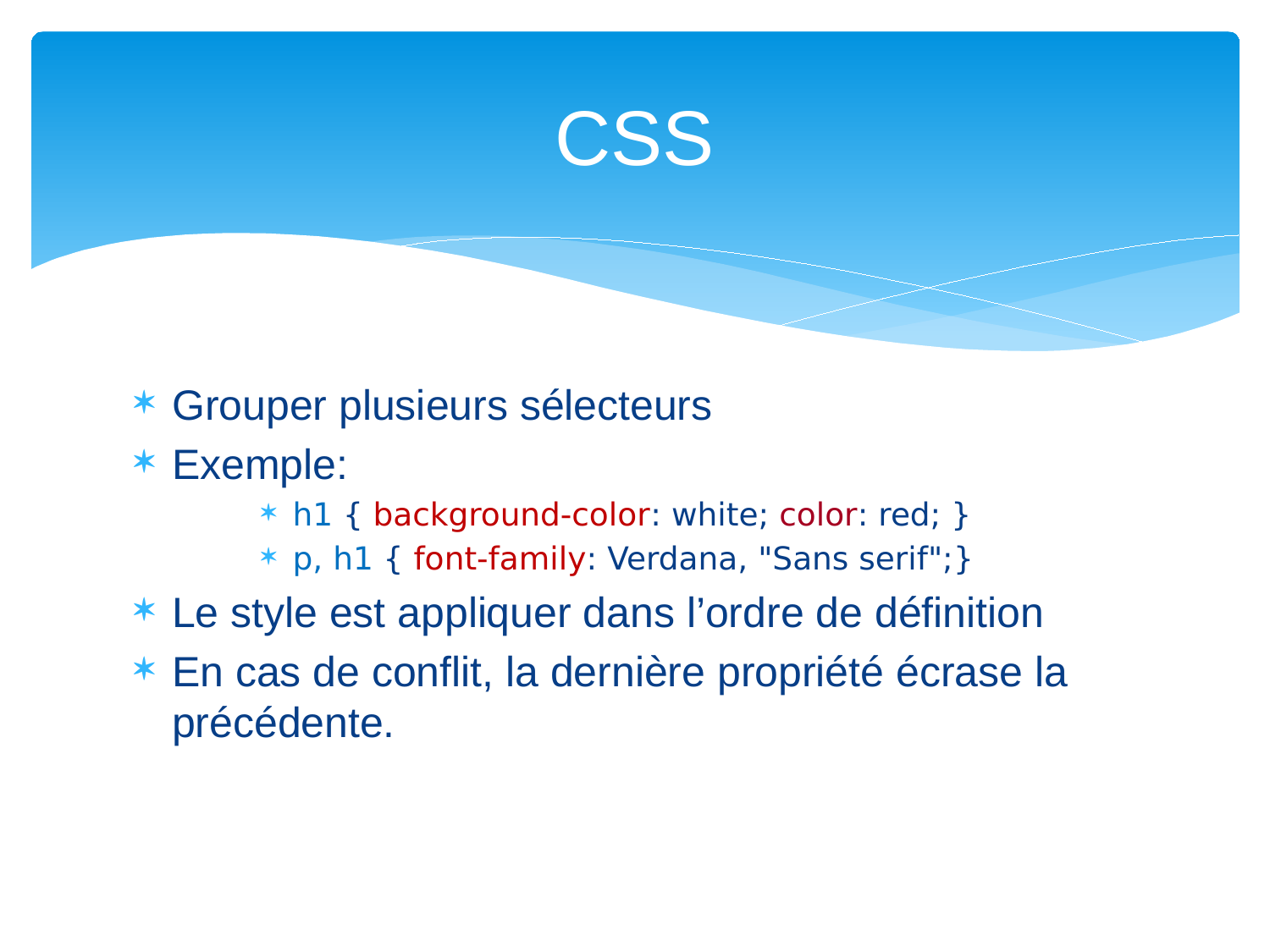

# CSS
Grouper plusieurs sélecteurs
Exemple:
h1 { background-color: white; color: red; }
p, h1 { font-family: Verdana, "Sans serif";}
Le style est appliquer dans l’ordre de définition
En cas de conflit, la dernière propriété écrase la précédente.